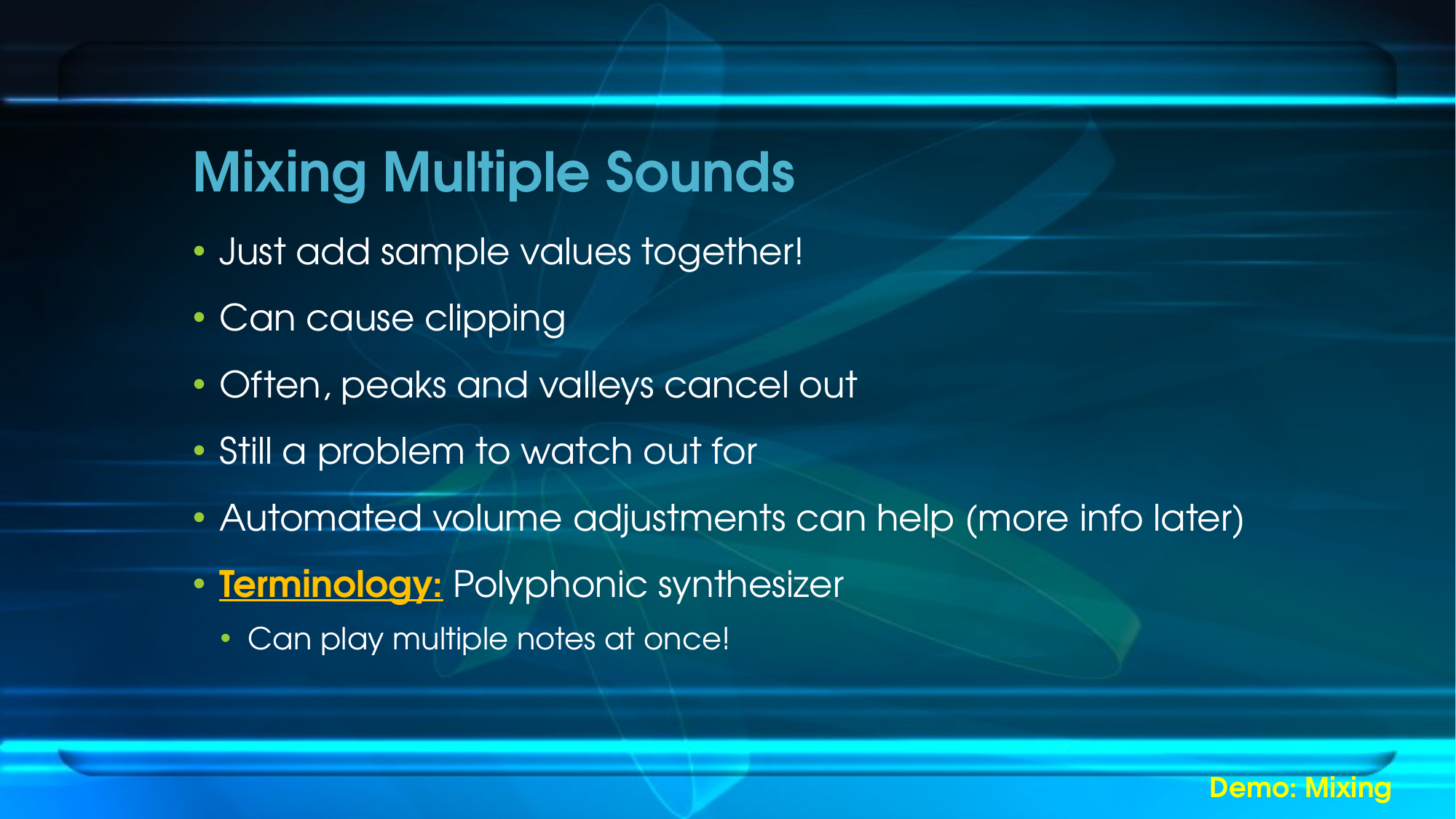

# Mixing Multiple Sounds
Just add sample values together!
Can cause clipping
Often, peaks and valleys cancel out
Still a problem to watch out for
Automated volume adjustments can help (more info later)
Terminology: Polyphonic synthesizer
Can play multiple notes at once!
Demo: Mixing